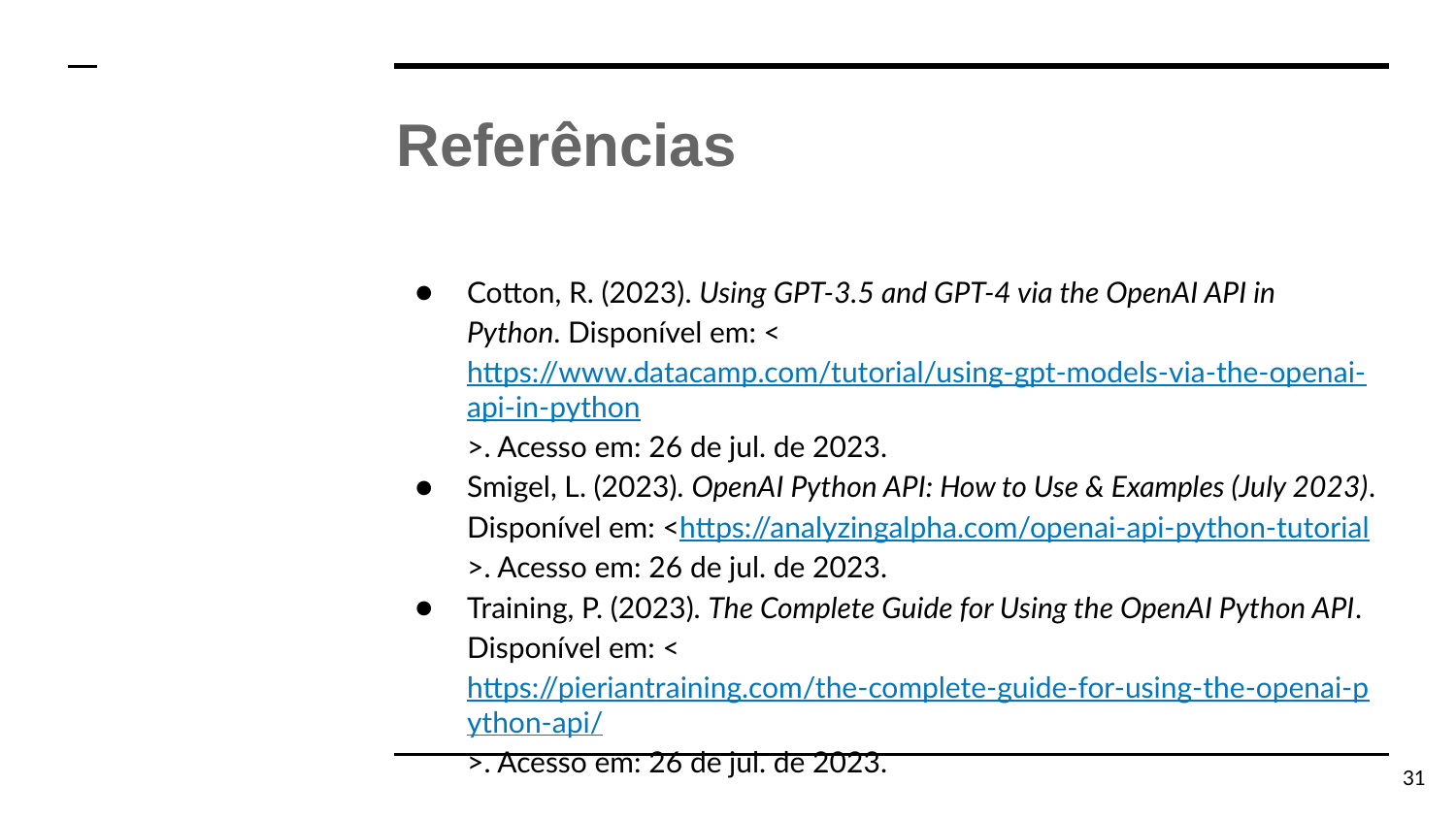

# Referências
Cotton, R. (2023). Using GPT-3.5 and GPT-4 via the OpenAI API in Python. Disponível em: <https://www.datacamp.com/tutorial/using-gpt-models-via-the-openai-api-in-python>. Acesso em: 26 de jul. de 2023.
Smigel, L. (2023). OpenAI Python API: How to Use & Examples (July 2023). Disponível em: <https://analyzingalpha.com/openai-api-python-tutorial>. Acesso em: 26 de jul. de 2023.
Training, P. (2023). The Complete Guide for Using the OpenAI Python API. Disponível em: <https://pieriantraining.com/the-complete-guide-for-using-the-openai-python-api/>. Acesso em: 26 de jul. de 2023.

31